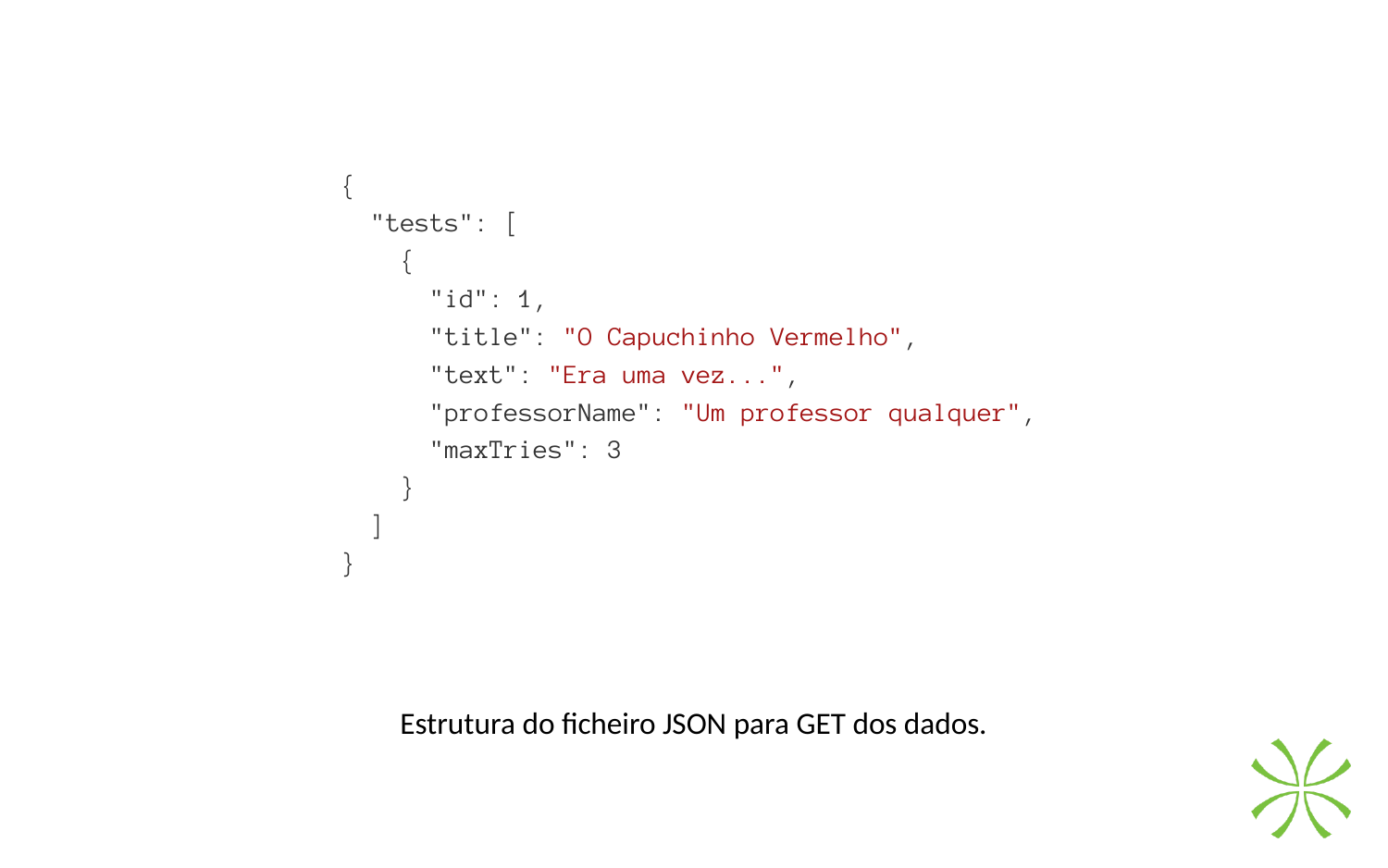

{
  "tests": [
    {
      "id": 1,
      "title": "O Capuchinho Vermelho",
      "text": "Era uma vez...",
      "professorName": "Um professor qualquer",
      "maxTries": 3
    }
  ]
}

Estrutura do ficheiro JSON para GET dos dados.